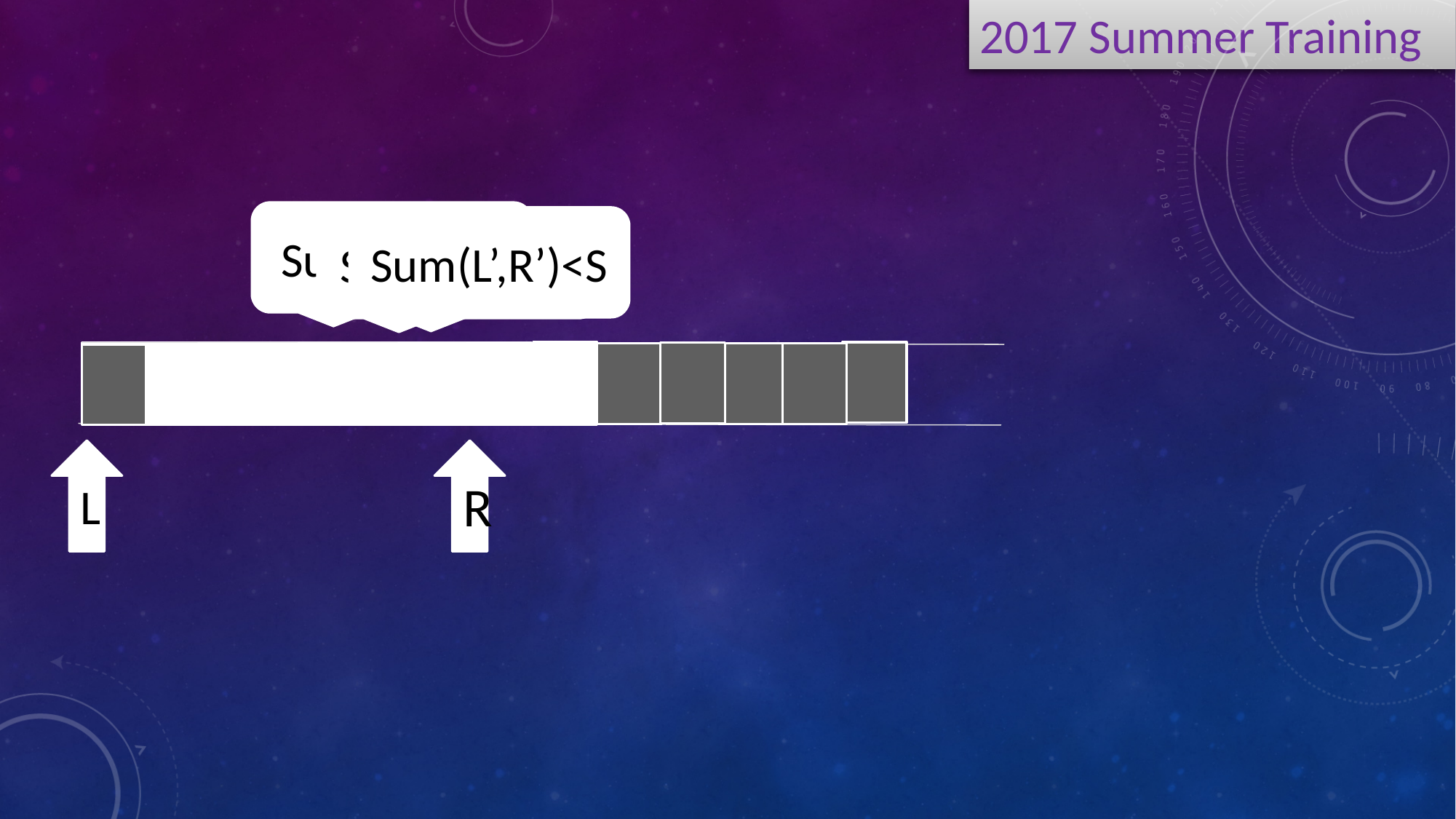

#
Sum(L,R)<S
Sum(L’,R’)<S
Sum(L,R’)>S

Sum<s

Sum<s
R
L